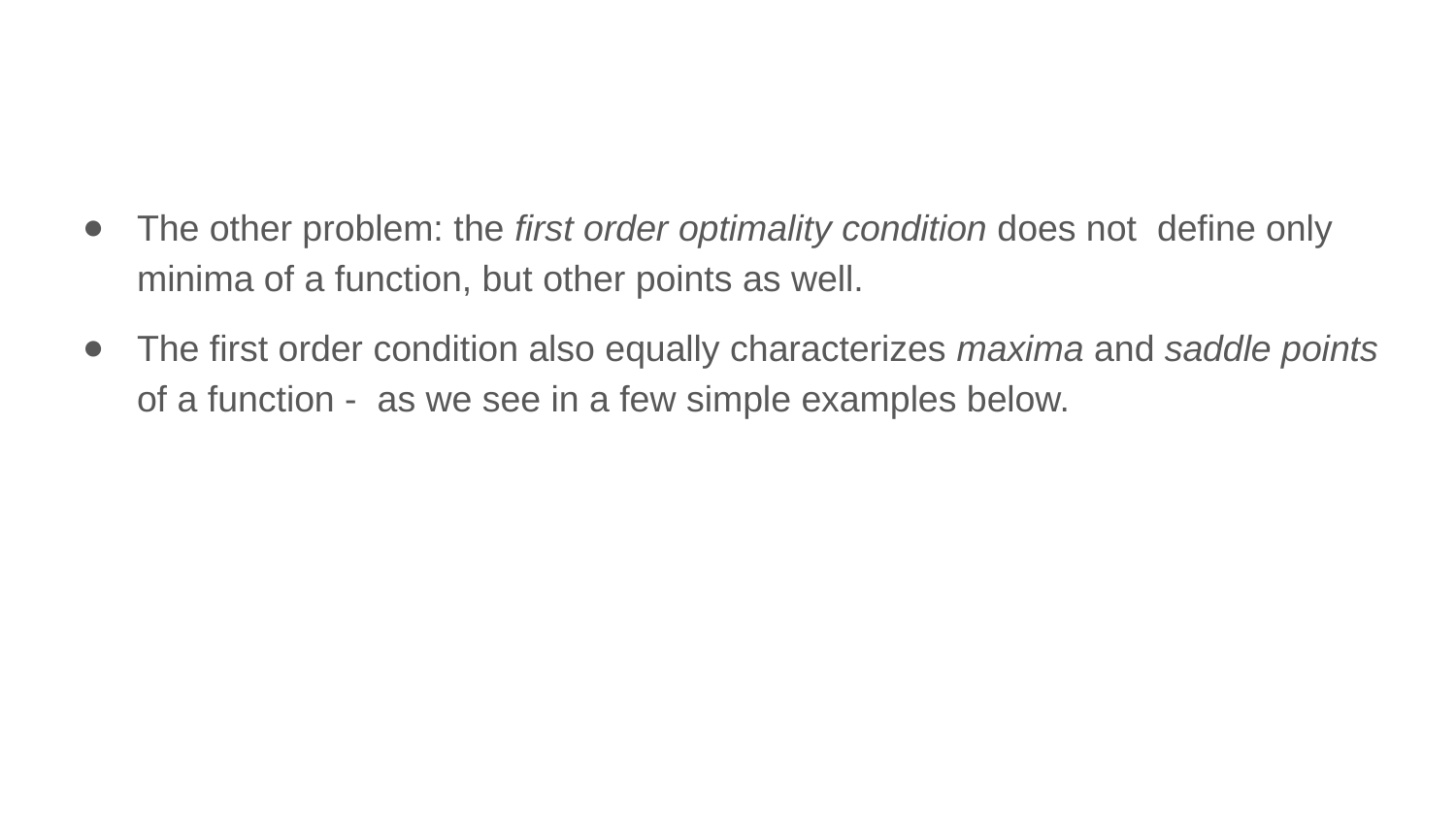

The other problem: the first order optimality condition does not  define only minima of a function, but other points as well.
The first order condition also equally characterizes maxima and saddle points of a function -  as we see in a few simple examples below.